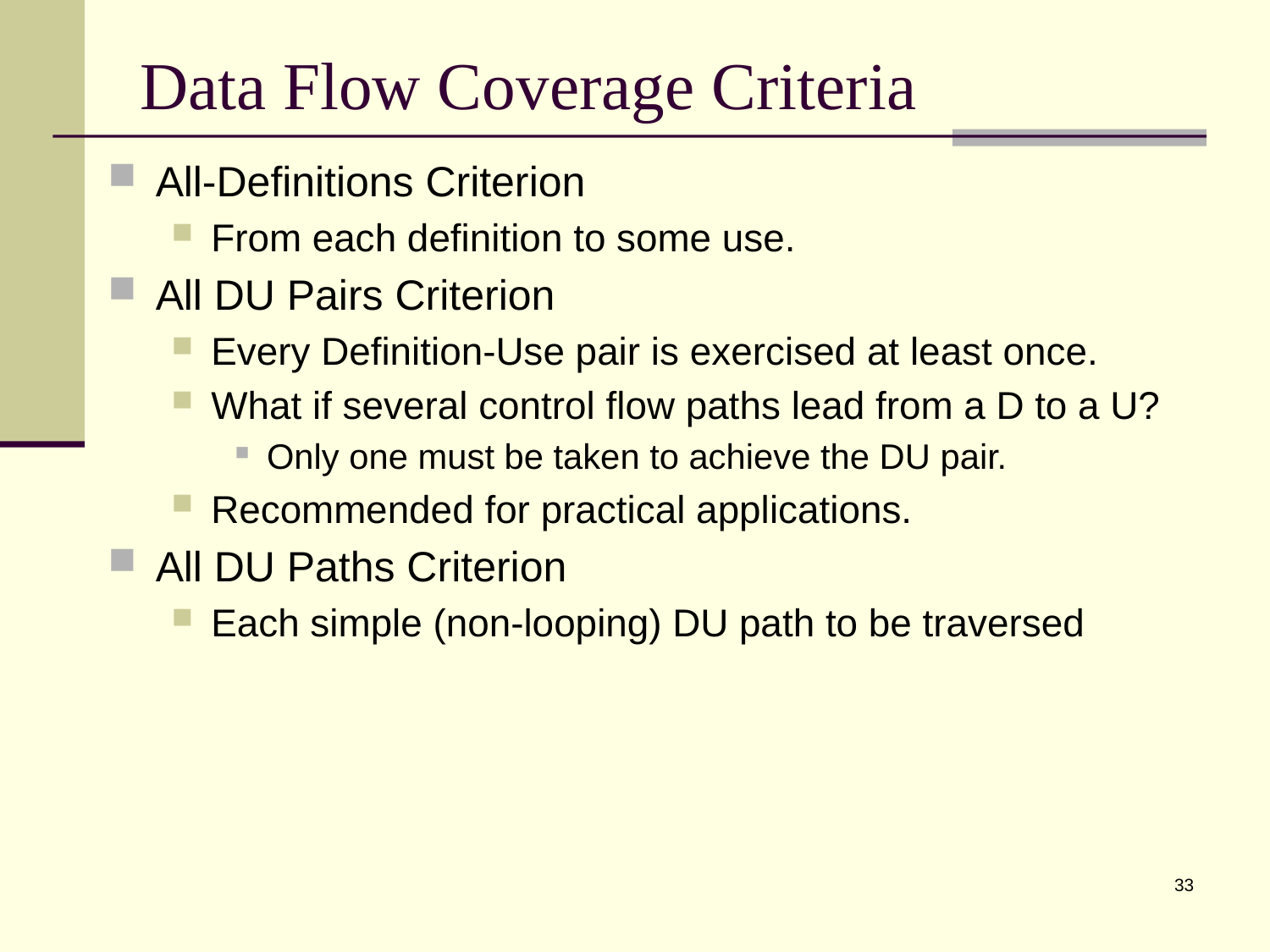

# Data Flow Coverage Criteria
All-Definitions Criterion
From each definition to some use.
All DU Pairs Criterion
Every Definition-Use pair is exercised at least once.
What if several control flow paths lead from a D to a U?
Only one must be taken to achieve the DU pair.
Recommended for practical applications.
All DU Paths Criterion
Each simple (non-looping) DU path to be traversed

33